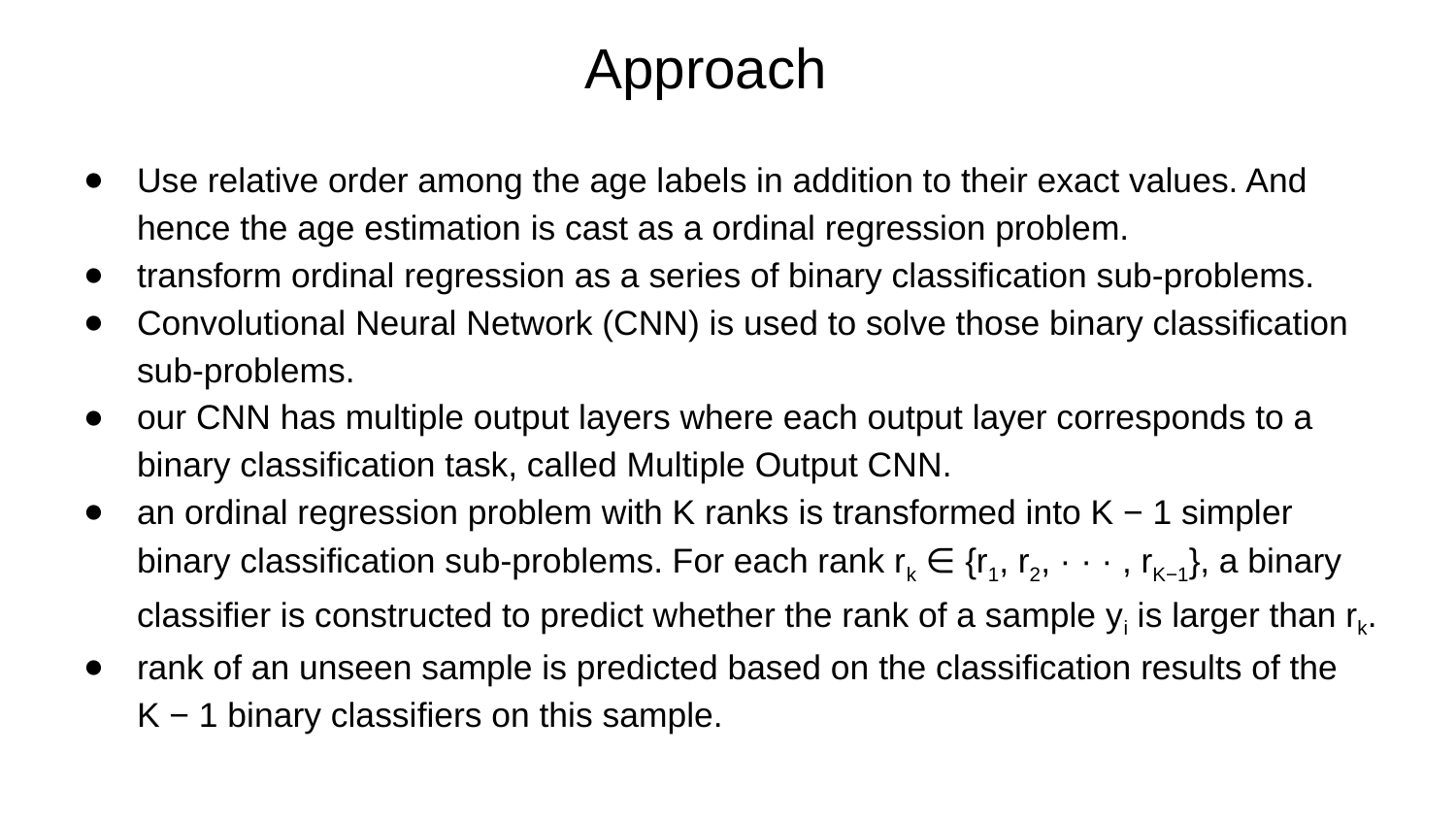

# Approach
Use relative order among the age labels in addition to their exact values. And hence the age estimation is cast as a ordinal regression problem.
transform ordinal regression as a series of binary classification sub-problems.
Convolutional Neural Network (CNN) is used to solve those binary classification sub-problems.
our CNN has multiple output layers where each output layer corresponds to a binary classification task, called Multiple Output CNN.
an ordinal regression problem with K ranks is transformed into K − 1 simpler binary classification sub-problems. For each rank rk ∈ {r1, r2, · · · , rK−1}, a binary classifier is constructed to predict whether the rank of a sample yi is larger than rk.
rank of an unseen sample is predicted based on the classification results of the    K − 1 binary classifiers on this sample.